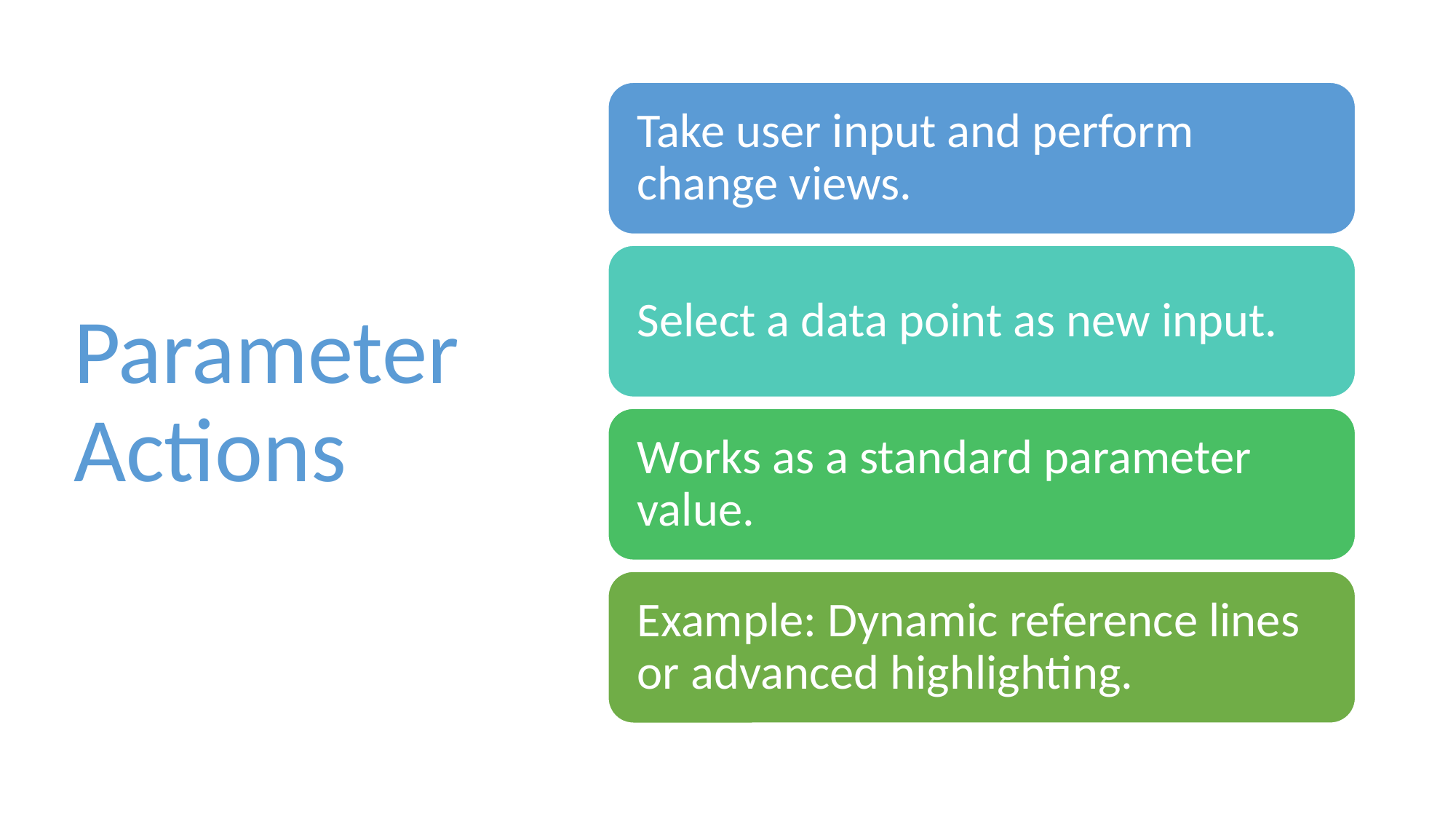

# Parameter Actions
Take user input and perform change views.
Select a data point as new input.
Works as a standard parameter value.
Example: Dynamic reference lines or advanced highlighting.